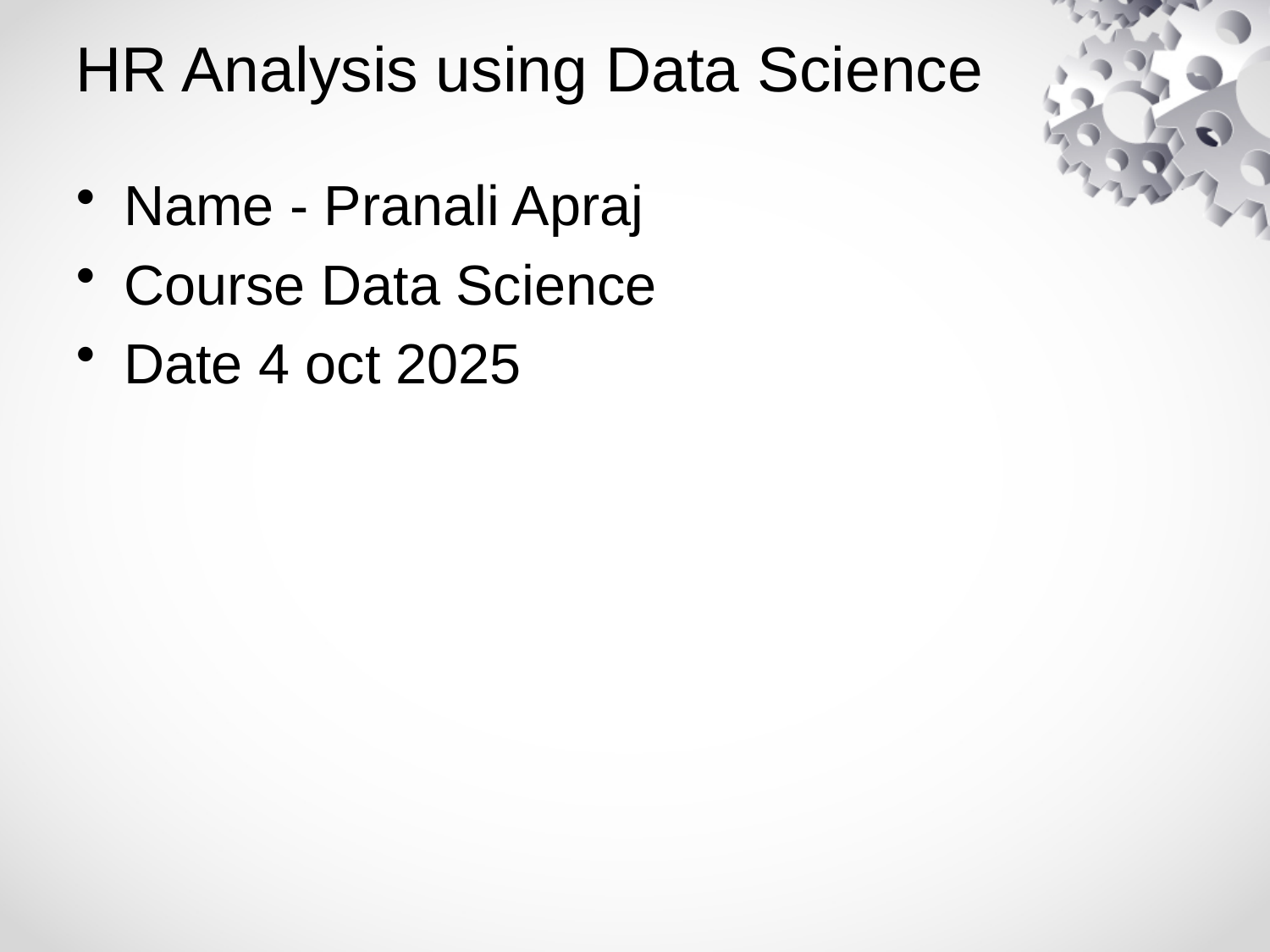

# HR Analysis using Data Science
Name - Pranali Apraj
Course Data Science
Date 4 oct 2025